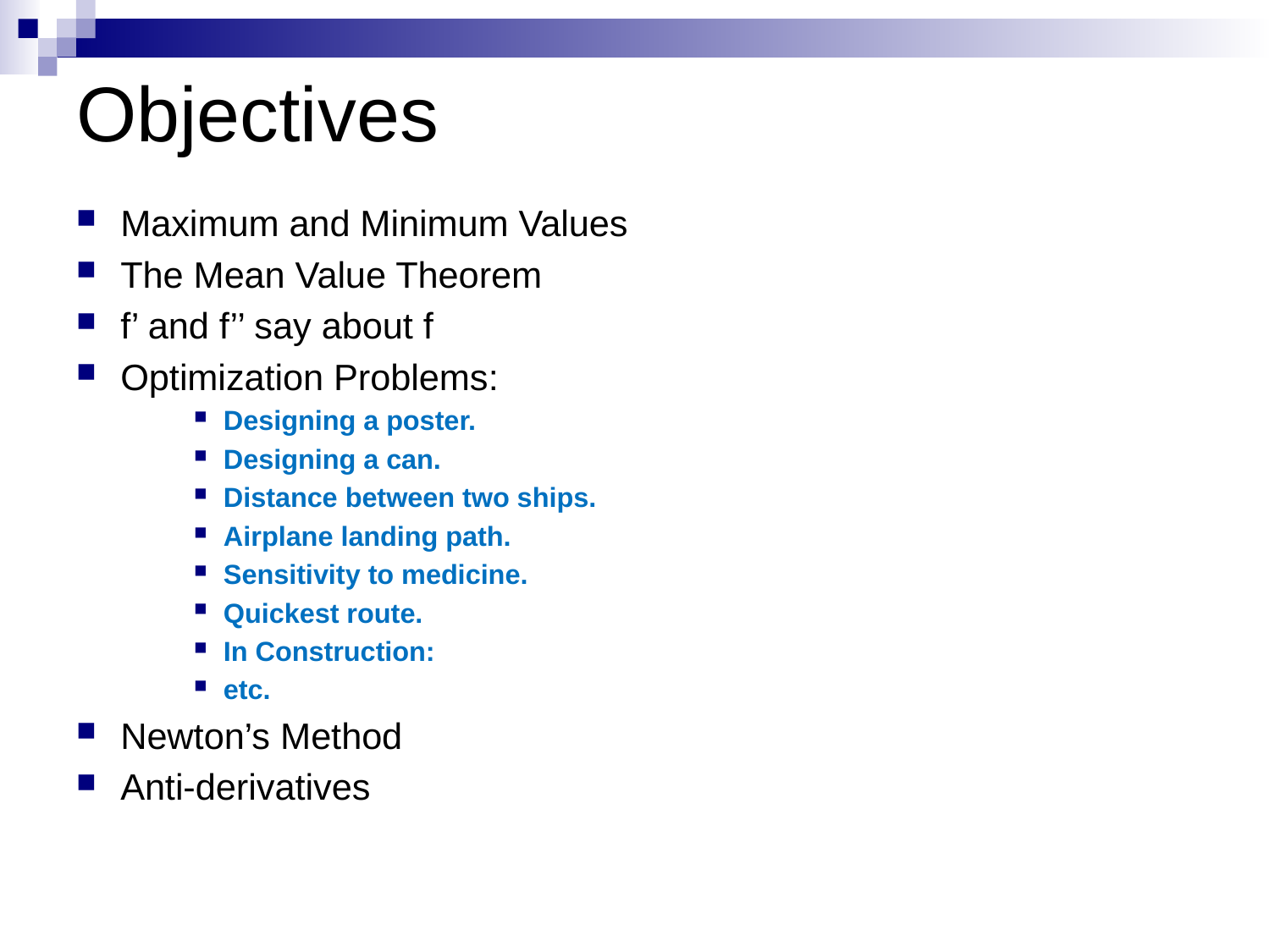

# Objectives
Maximum and Minimum Values
The Mean Value Theorem
f’ and f’’ say about f
Optimization Problems:
Designing a poster.
Designing a can.
Distance between two ships.
Airplane landing path.
Sensitivity to medicine.
Quickest route.
In Construction:
etc.
Newton’s Method
Anti-derivatives